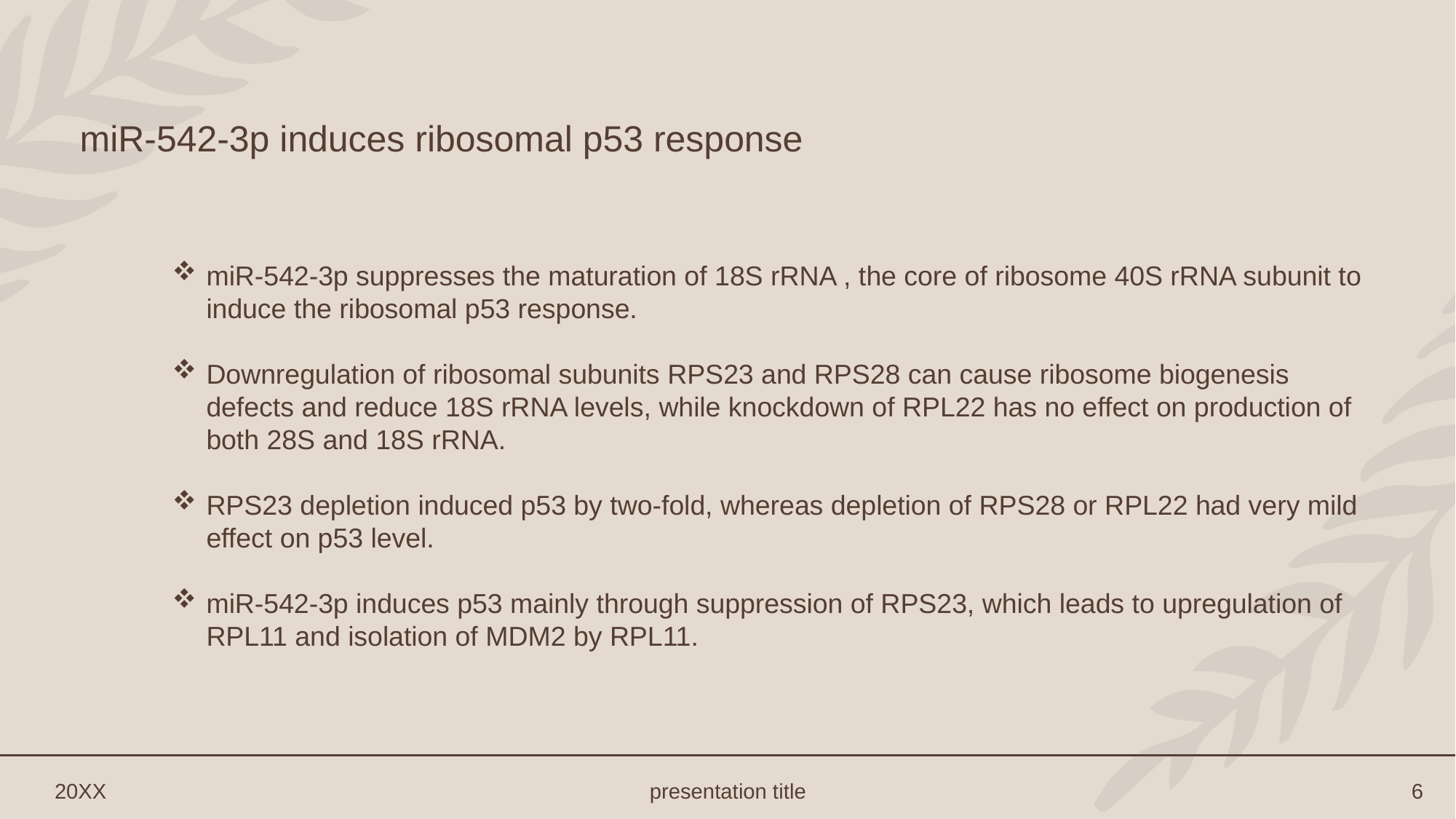

# miR-542-3p induces ribosomal p53 response

miR-542-3p suppresses the maturation of 18S rRNA , the core of ribosome 40S rRNA subunit to induce the ribosomal p53 response.

Downregulation of ribosomal subunits RPS23 and RPS28 can cause ribosome biogenesis defects and reduce 18S rRNA levels, while knockdown of RPL22 has no effect on production of both 28S and 18S rRNA.

RPS23 depletion induced p53 by two-fold, whereas depletion of RPS28 or RPL22 had very mild effect on p53 level.

miR-542-3p induces p53 mainly through suppression of RPS23, which leads to upregulation of RPL11 and isolation of MDM2 by RPL11.
20XX
presentation title
6